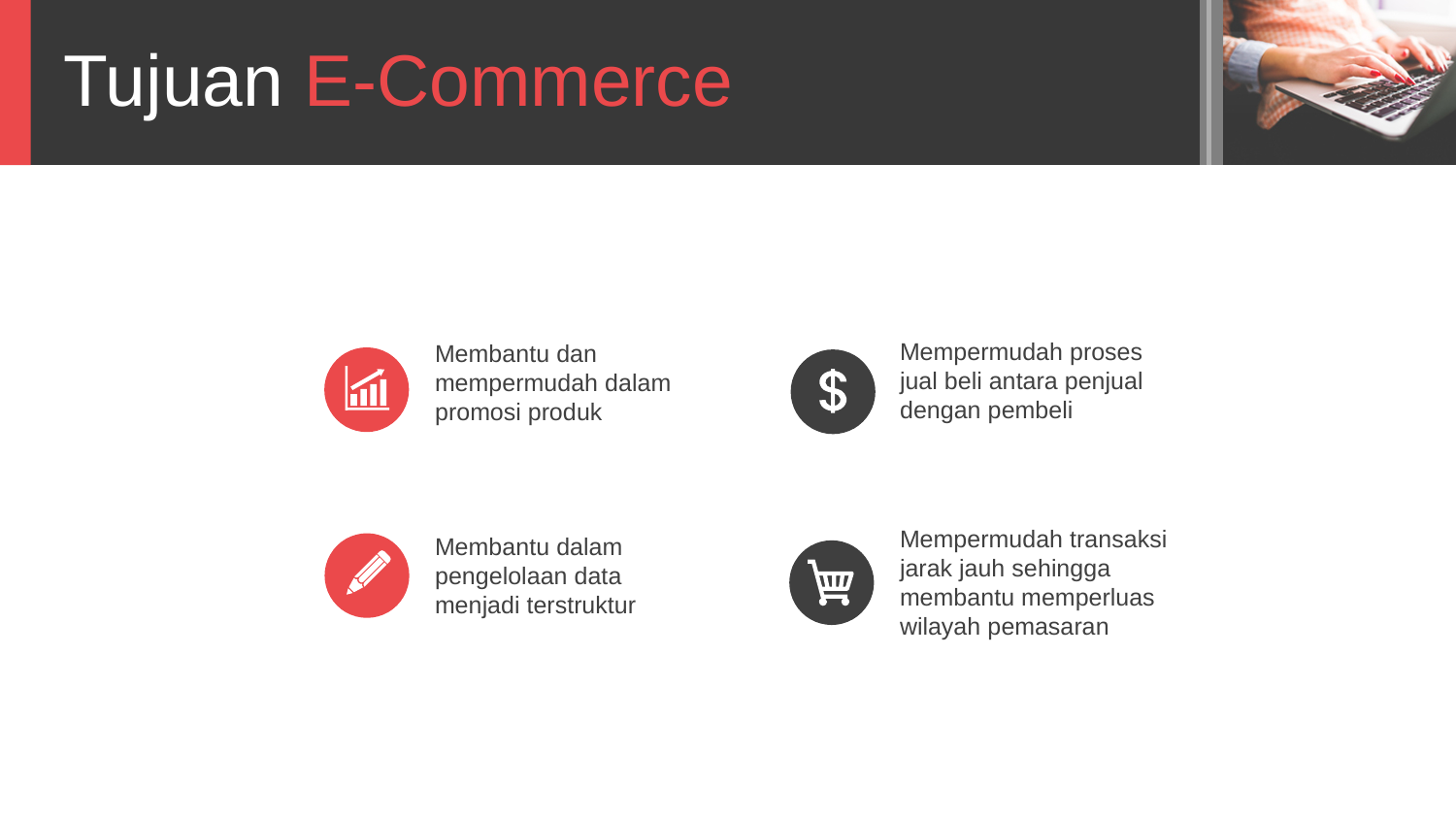

Tujuan E-Commerce
Mempermudah proses jual beli antara penjual dengan pembeli
Membantu dan mempermudah dalam promosi produk

Mempermudah transaksi jarak jauh sehingga membantu memperluas wilayah pemasaran
Membantu dalam pengelolaan data menjadi terstruktur